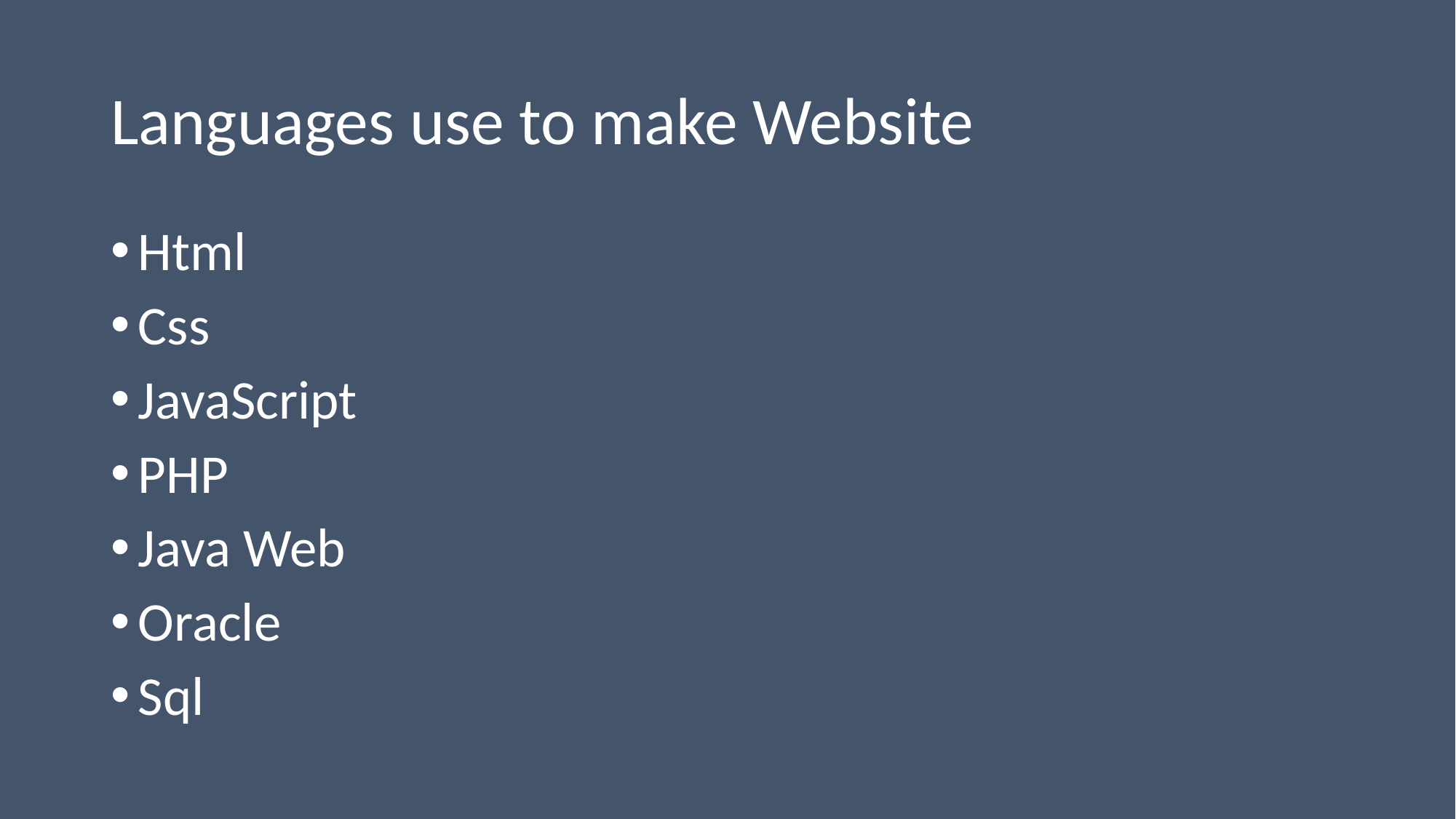

# Languages use to make Website
Html
Css
JavaScript
PHP
Java Web
Oracle
Sql